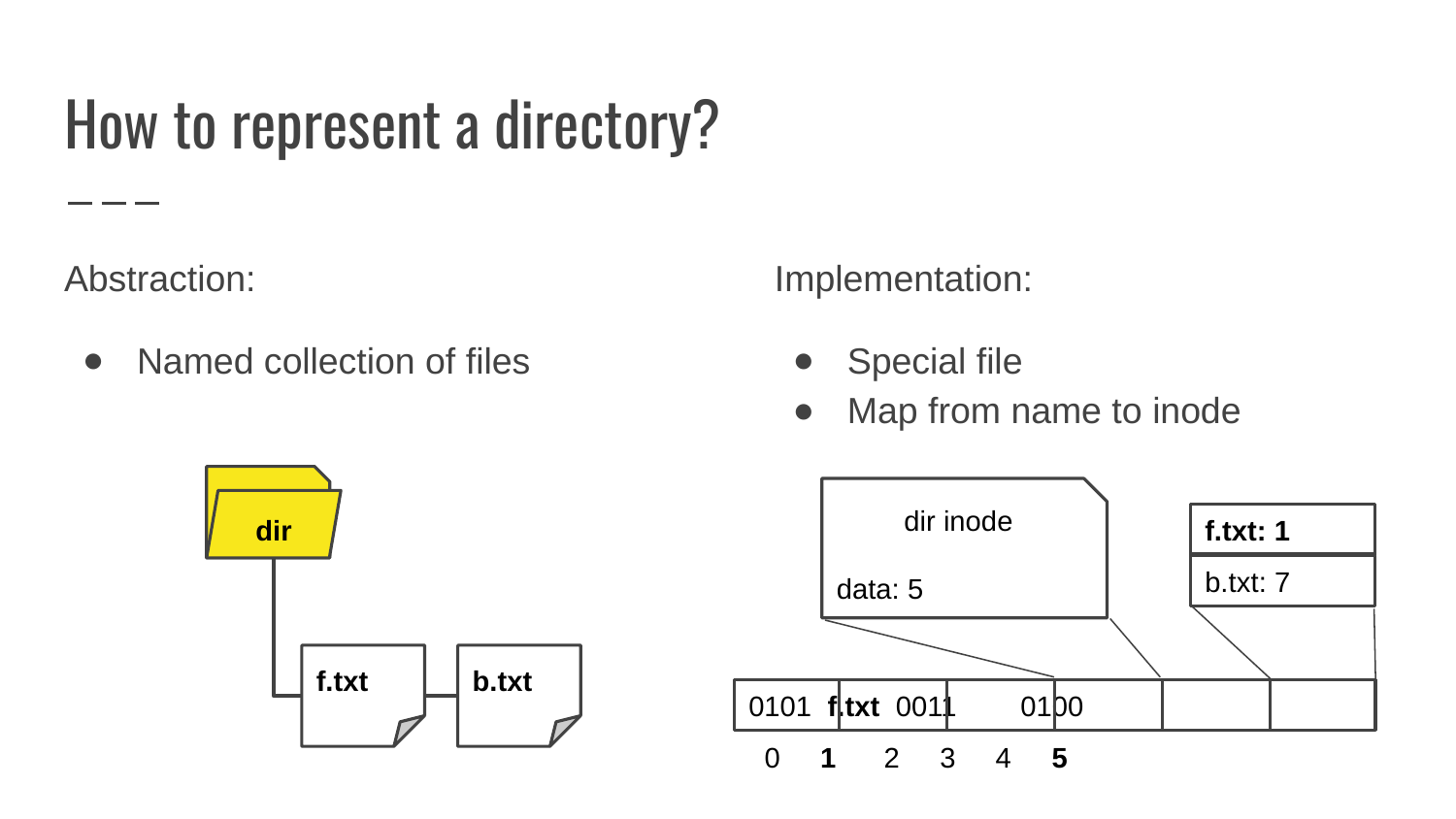

# How to represent a directory?
Abstraction:
Named collection of files
Implementation:
Special file
Map from name to inode

dir
f.txt
b.txt
dir inode

data: 5
f.txt: 1
b.txt: 7
0101  f.txt  0011        0100
  0     1      2     3     4     5